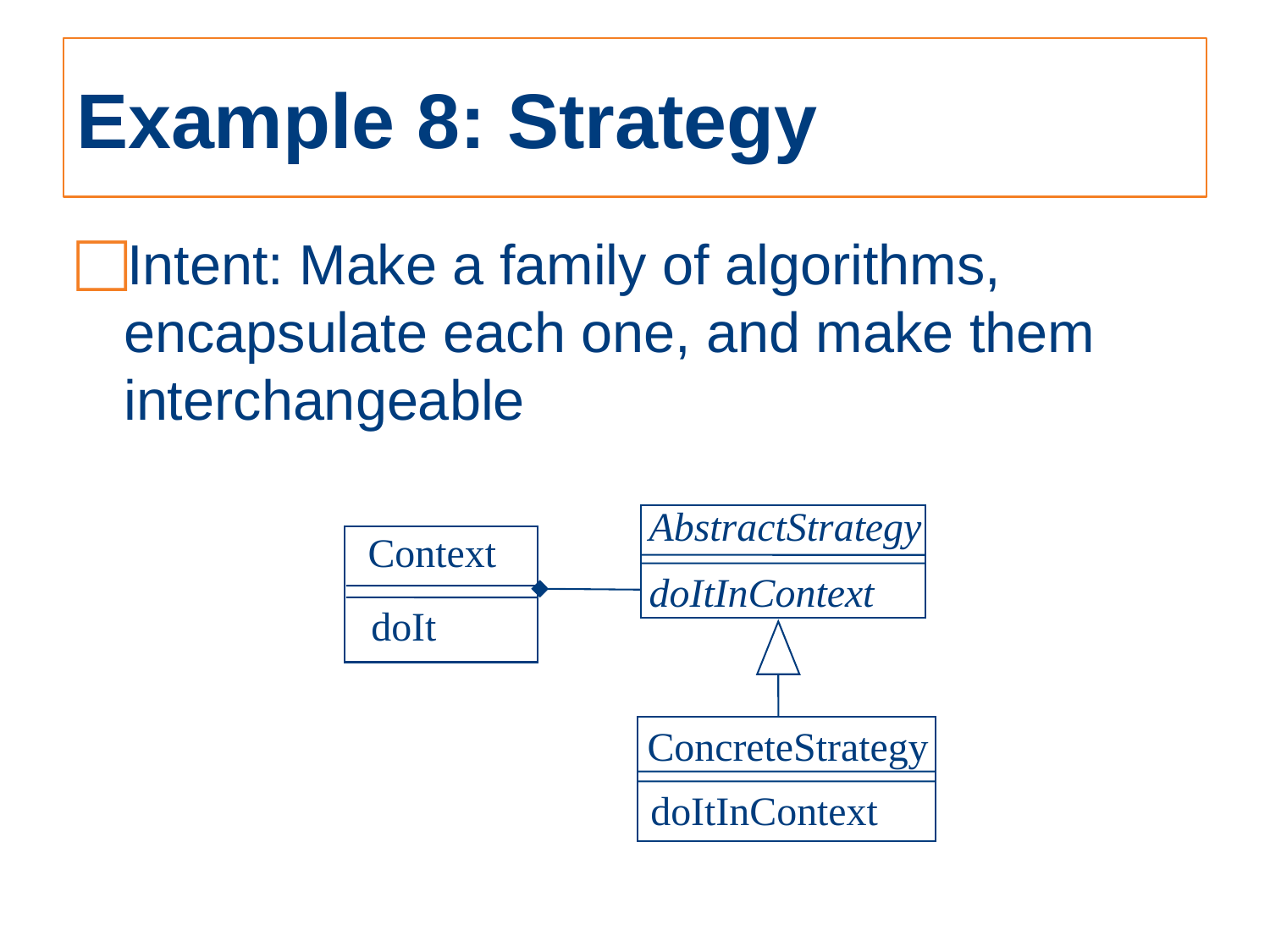

# Example 8: Strategy
Intent: Make a family of algorithms, encapsulate each one, and make them interchangeable
AbstractStrategy

Context

doItInContext

doIt

ConcreteStrategy

doItInContext